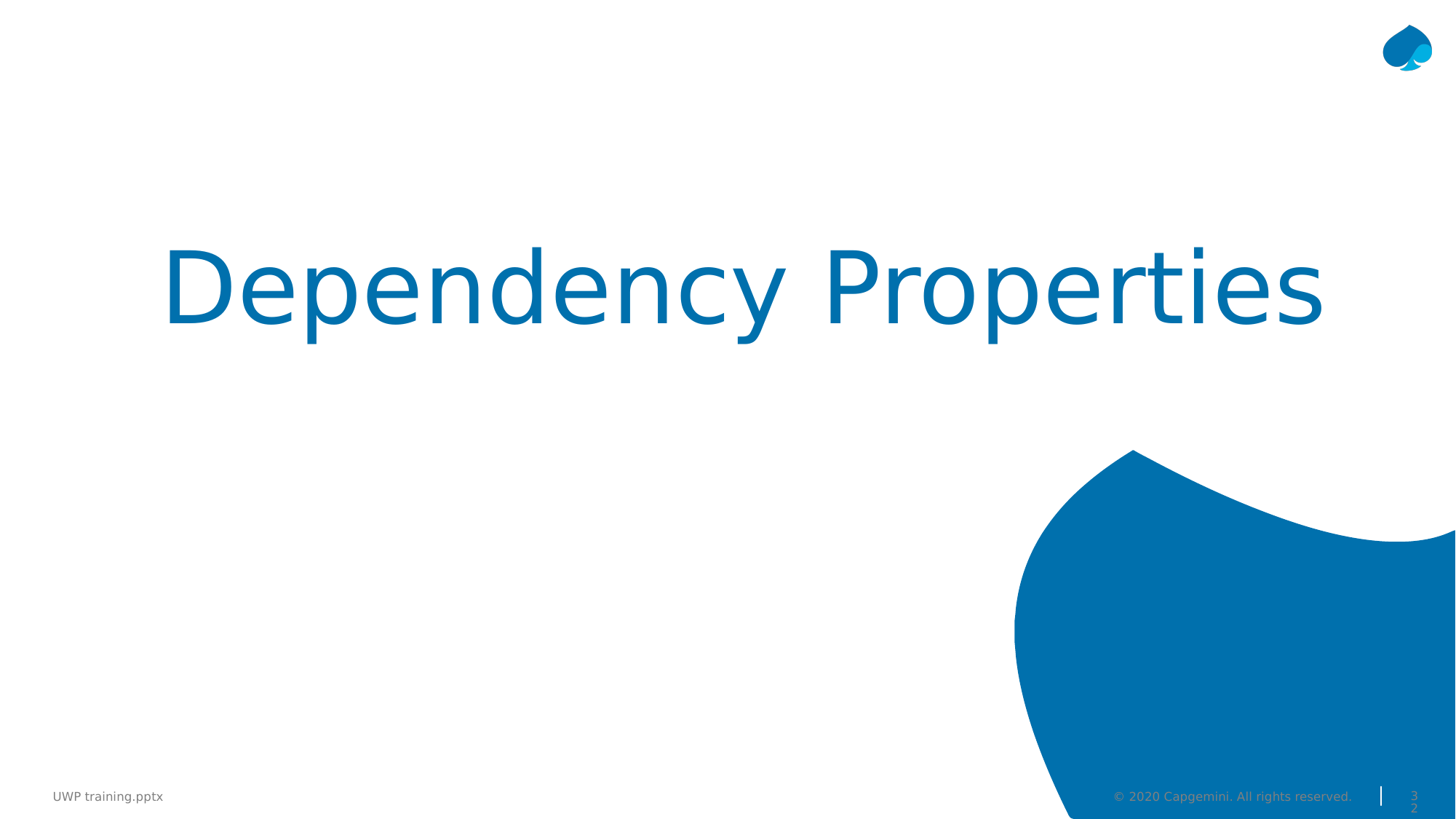

# Dependency Properties
© 2020 Capgemini. All rights reserved.
32